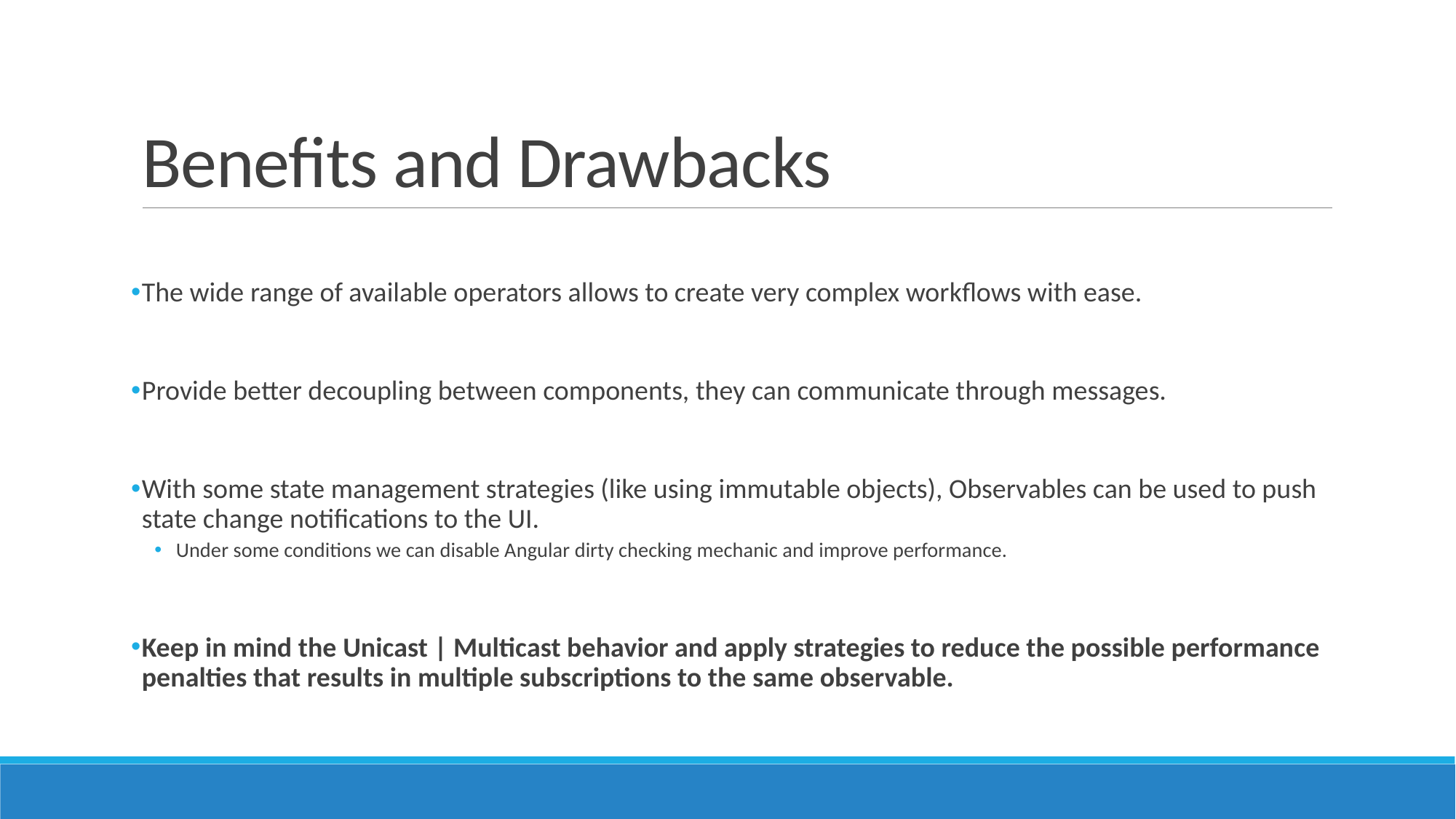

# Benefits and Drawbacks

The wide range of available operators allows to create very complex workflows with ease.

Provide better decoupling between components, they can communicate through messages.

With some state management strategies (like using immutable objects), Observables can be used to push state change notifications to the UI.
Under some conditions we can disable Angular dirty checking mechanic and improve performance.

Keep in mind the Unicast | Multicast behavior and apply strategies to reduce the possible performance penalties that results in multiple subscriptions to the same observable.